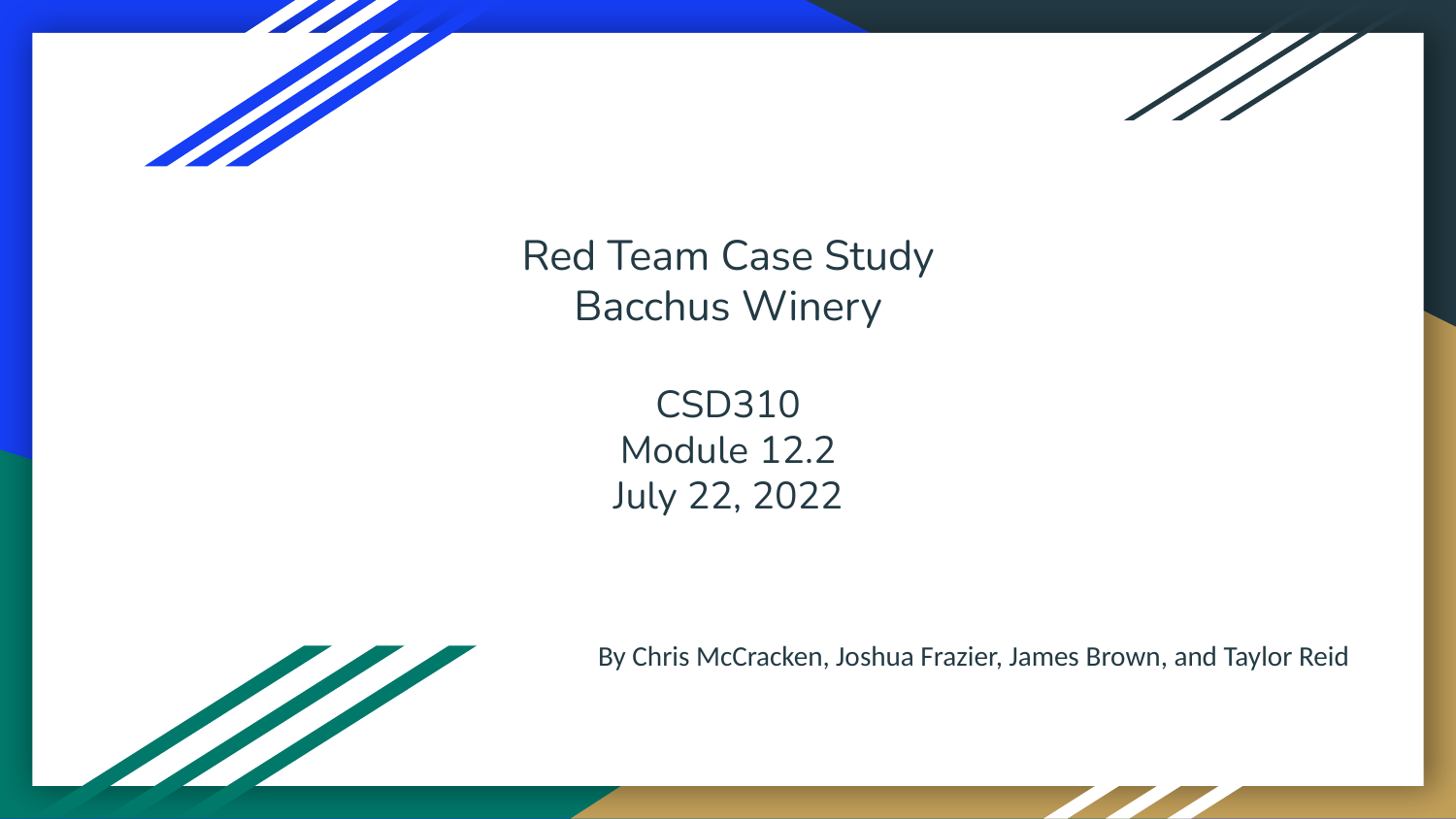

# Red Team Case Study
Bacchus Winery

CSD310
Module 12.2
July 22, 2022
By Chris McCracken, Joshua Frazier, James Brown, and Taylor Reid